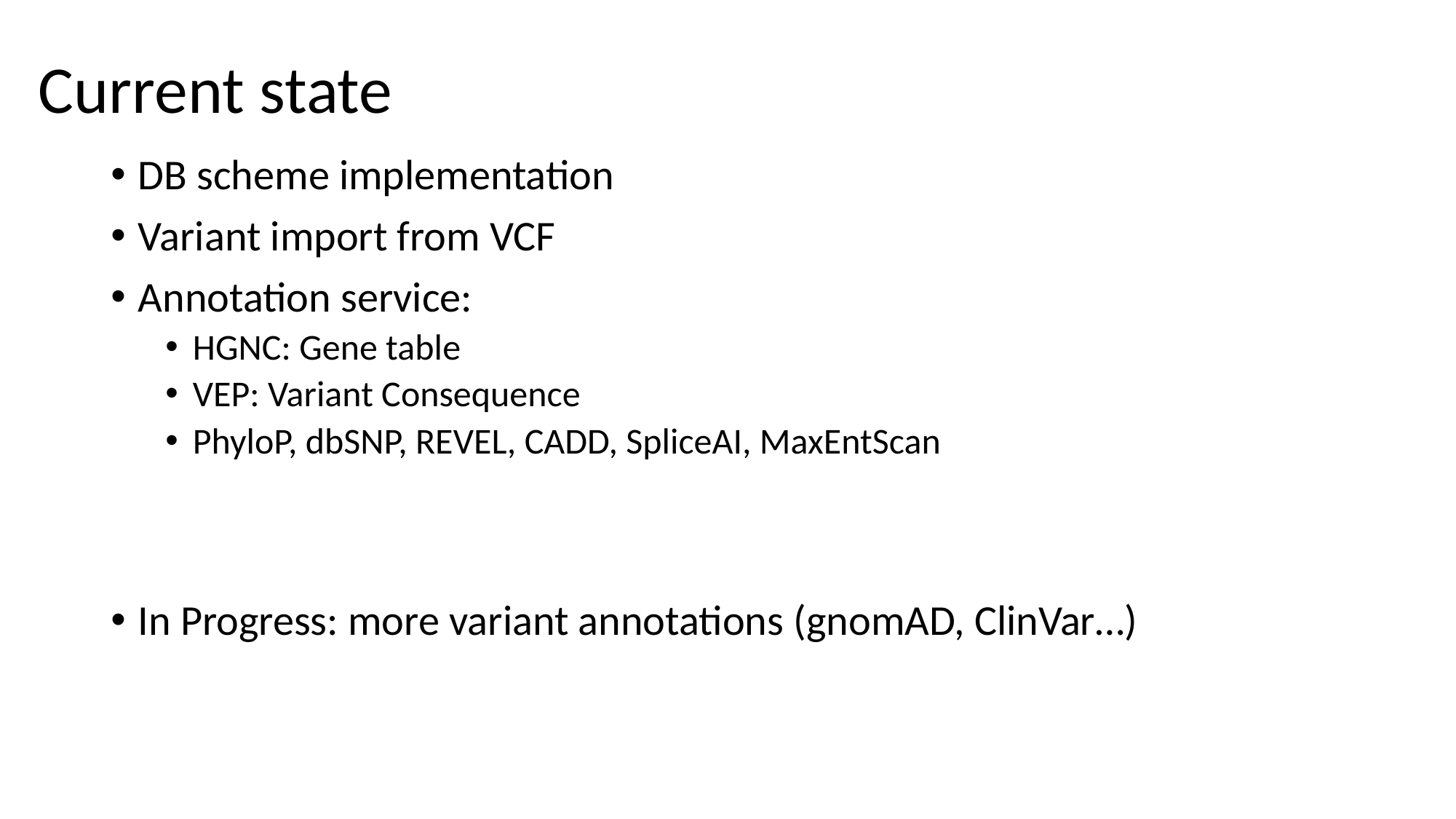

# Current state
DB scheme implementation
Variant import from VCF
Annotation service:
HGNC: Gene table
VEP: Variant Consequence
PhyloP, dbSNP, REVEL, CADD, SpliceAI, MaxEntScan

In Progress: more variant annotations (gnomAD, ClinVar…)